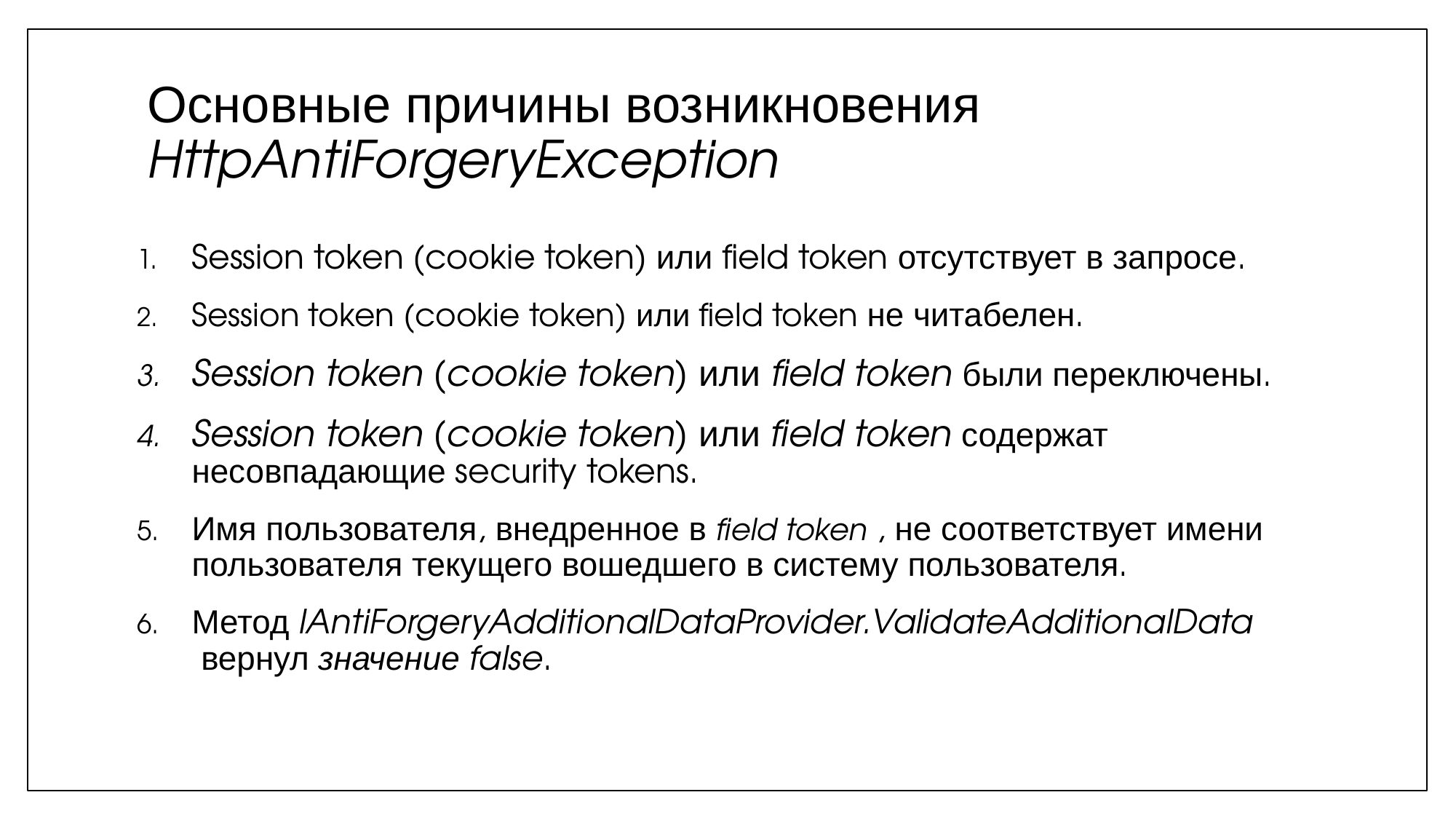

# Основные причины возникновения HttpAntiForgeryException
Session token (cookie token) или field token отсутствует в запросе.
Session token (cookie token) или field token не читабелен.
Session token (cookie token) или field token были переключены.
Session token (cookie token) или field token содержат несовпадающие security tokens.
Имя пользователя, внедренное в field token , не соответствует имени пользователя текущего вошедшего в систему пользователя.
Метод IAntiForgeryAdditionalDataProvider.ValidateAdditionalData  вернул значение false.